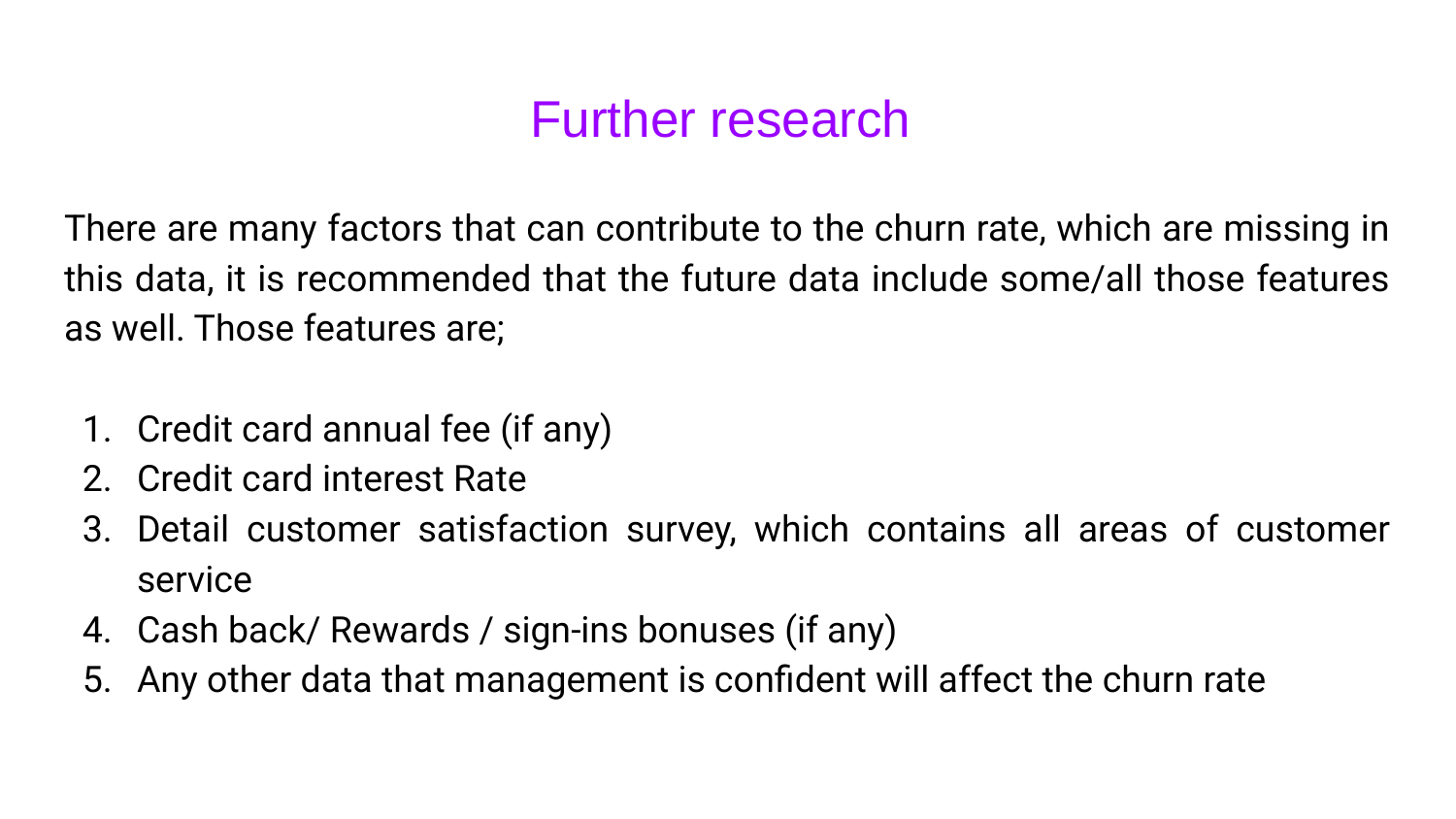

# Further research
There are many factors that can contribute to the churn rate, which are missing in this data, it is recommended that the future data include some/all those features as well. Those features are;

Credit card annual fee (if any)
Credit card interest Rate
Detail customer satisfaction survey, which contains all areas of customer service
Cash back/ Rewards / sign-ins bonuses (if any)
Any other data that management is confident will affect the churn rate